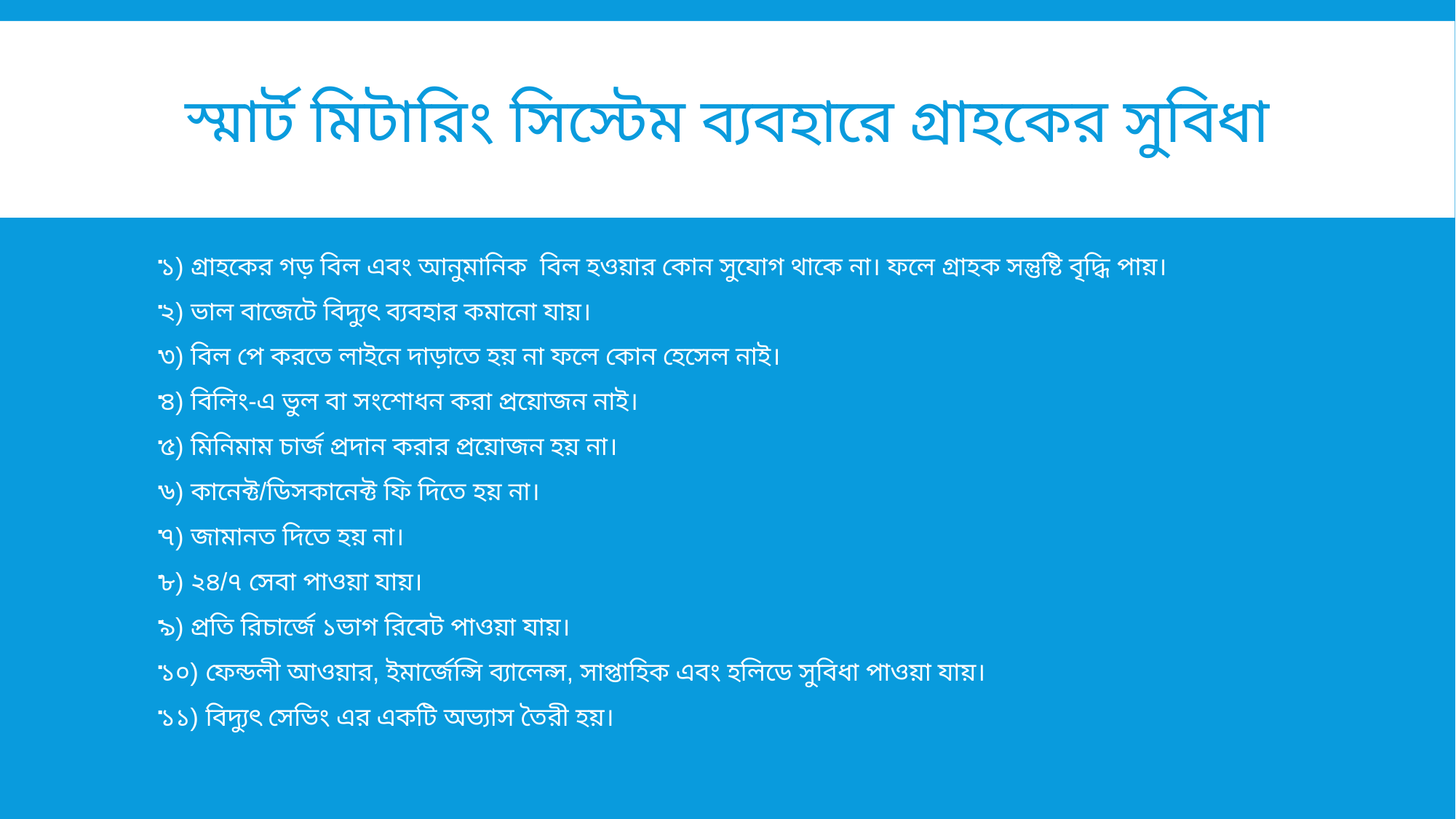

# স্মার্ট মিটারিং সিস্টেম ব্যবহারে গ্রাহকের সুবিধা
১) গ্রাহকের গড় বিল এবং আনুমানিক  বিল হওয়ার কোন সুযোগ থাকে না। ফলে গ্রাহক সন্তুষ্টি বৃদ্ধি পায়।
২) ভাল বাজেটে বিদ্যুৎ ব্যবহার কমানো যায়।
৩) বিল পে করতে লাইনে দাড়াতে হয় না ফলে কোন হেসেল নাই।
৪) বিলিং-এ ভুল বা সংশোধন করা প্রয়োজন নাই।
৫) মিনিমাম চার্জ প্রদান করার প্রয়োজন হয় না।
৬) কানেক্ট/ডিসকানেক্ট ফি দিতে হয় না।
৭) জামানত দিতে হয় না।
৮) ২৪/৭ সেবা পাওয়া যায়।
৯) প্রতি রিচার্জে ১ভাগ রিবেট পাওয়া যায়।
১০) ফেন্ডলী আওয়ার, ইমার্জেন্সি ব্যালেন্স, সাপ্তাহিক এবং হলিডে সুবিধা পাওয়া যায়।
১১) বিদ্যুৎ সেভিং এর একটি অভ্যাস তৈরী হয়।